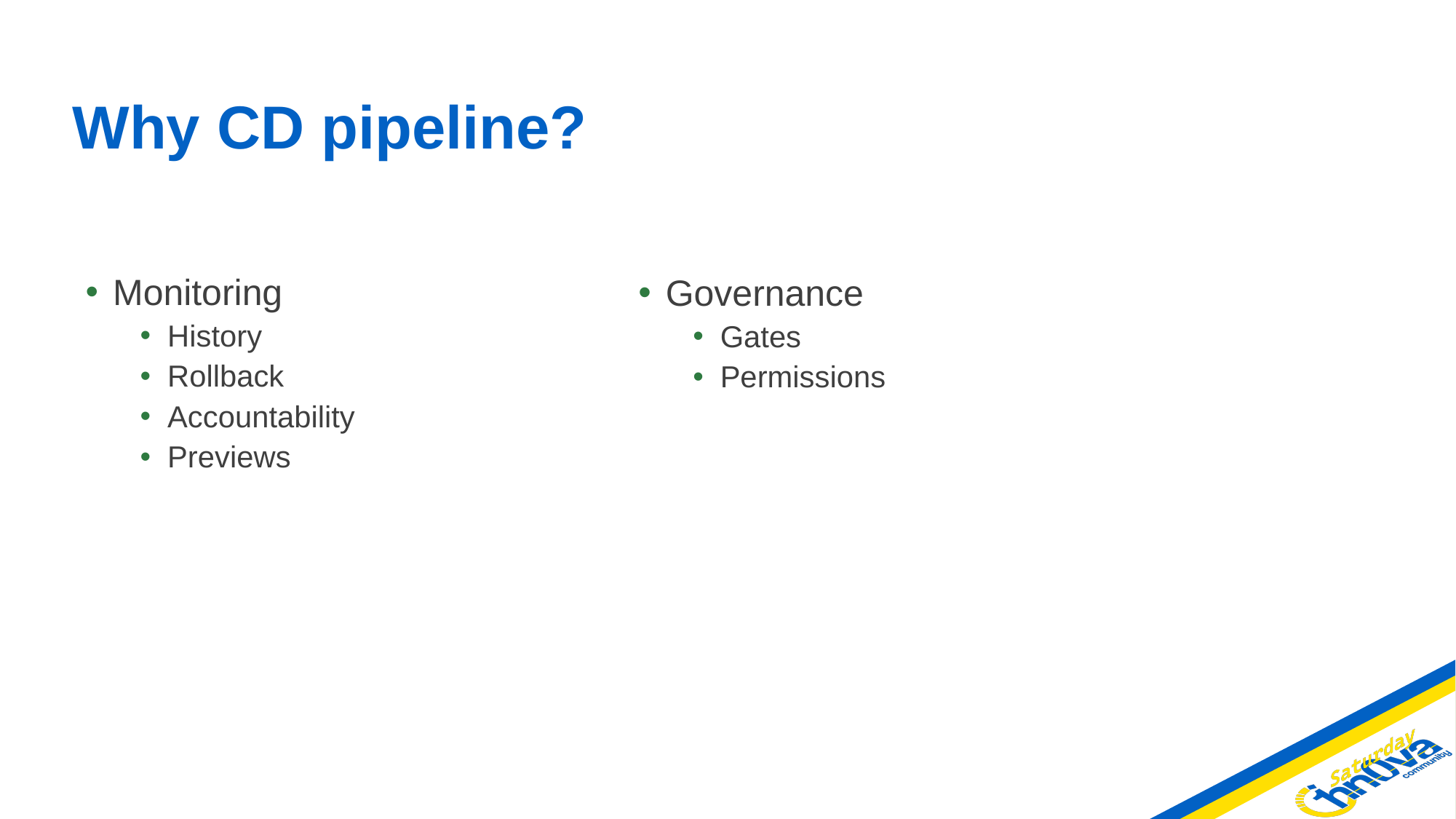

# Why CD pipeline?
Governance
Gates
Permissions
Monitoring
History
Rollback
Accountability
Previews